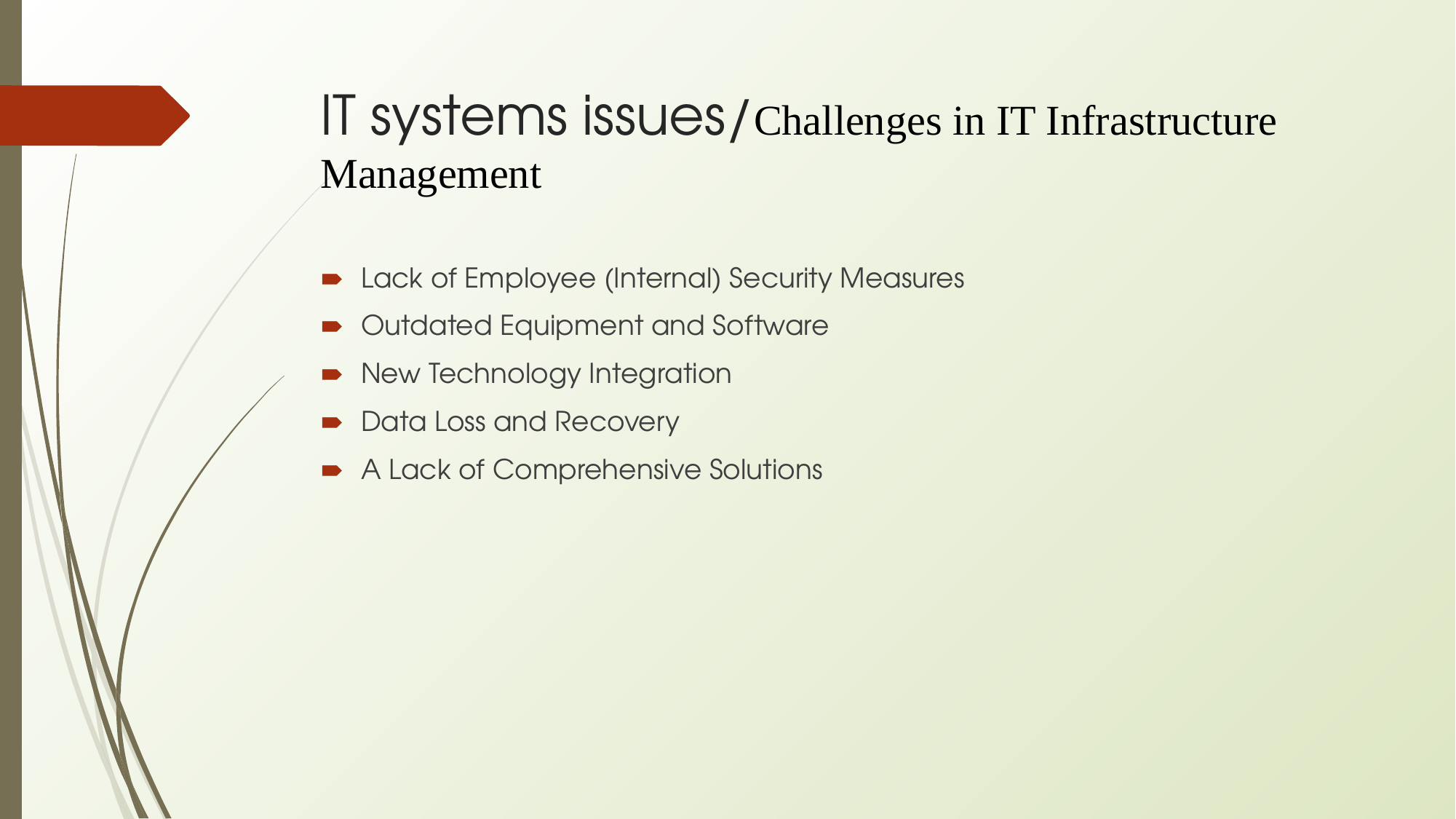

# IT systems issues/Challenges in IT Infrastructure Management
Lack of Employee (Internal) Security Measures
Outdated Equipment and Software
New Technology Integration
Data Loss and Recovery
A Lack of Comprehensive Solutions